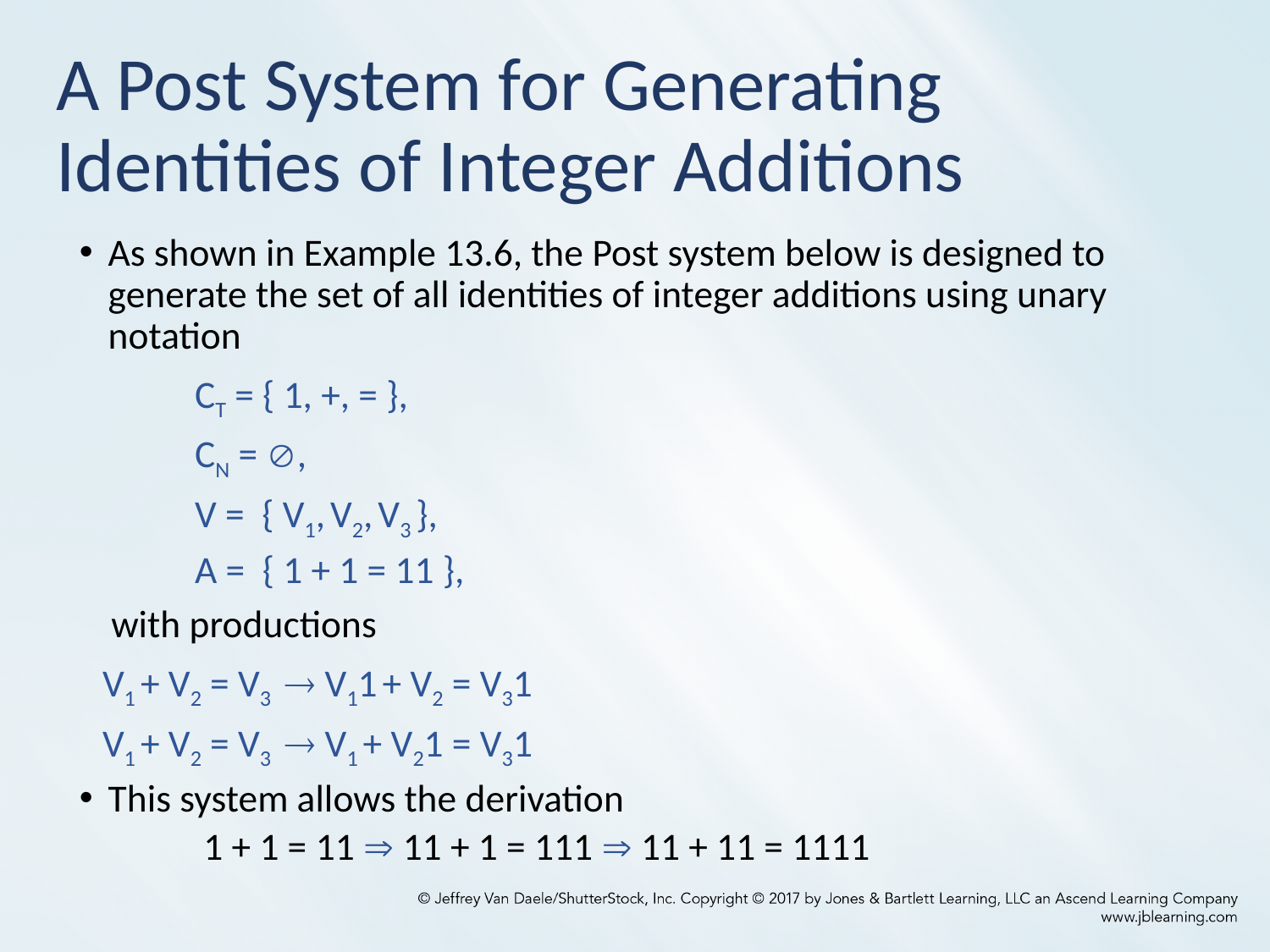

# A Post System for Generating Identities of Integer Additions
As shown in Example 13.6, the Post system below is designed to generate the set of all identities of integer additions using unary notation
 	CT = { 1, +, = },
	CN = ∅,
	V =  { V1, V2, V3 },
	A =  { 1 + 1 = 11 },
 with productions
	V1 + V2 = V3  → V11 + V2 = V31
	V1 + V2 = V3  → V1 + V21 = V31
This system allows the derivation
	 1 + 1 = 11 ⇒ 11 + 1 = 111 ⇒ 11 + 11 = 1111